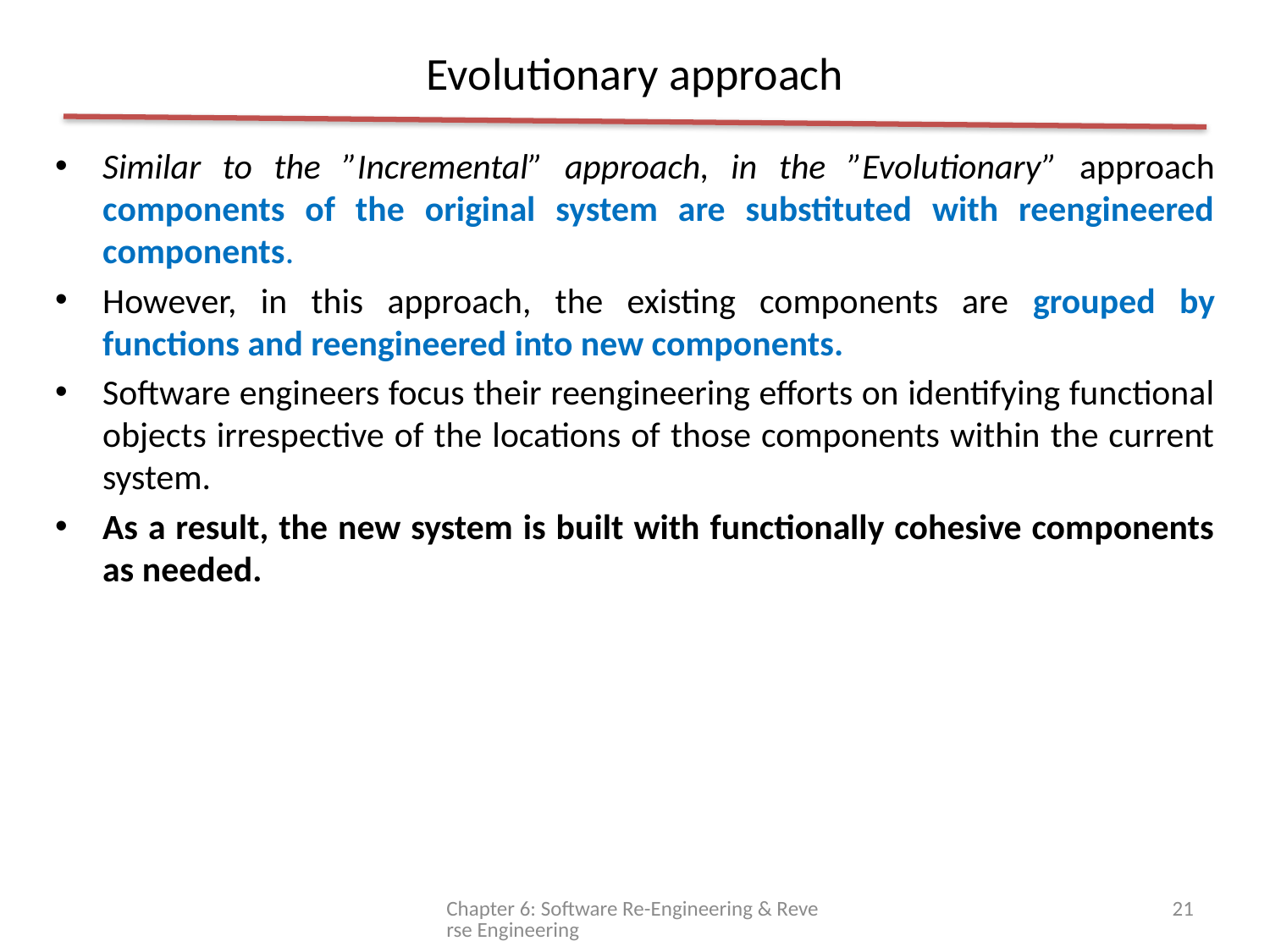

# Evolutionary approach
Similar to the ”Incremental” approach, in the ”Evolutionary” approach components of the original system are substituted with reengineered components.
However, in this approach, the existing components are grouped by functions and reengineered into new components.
Software engineers focus their reengineering efforts on identifying functional objects irrespective of the locations of those components within the current system.
As a result, the new system is built with functionally cohesive components as needed.
Chapter 6: Software Re-Engineering & Reverse Engineering
21